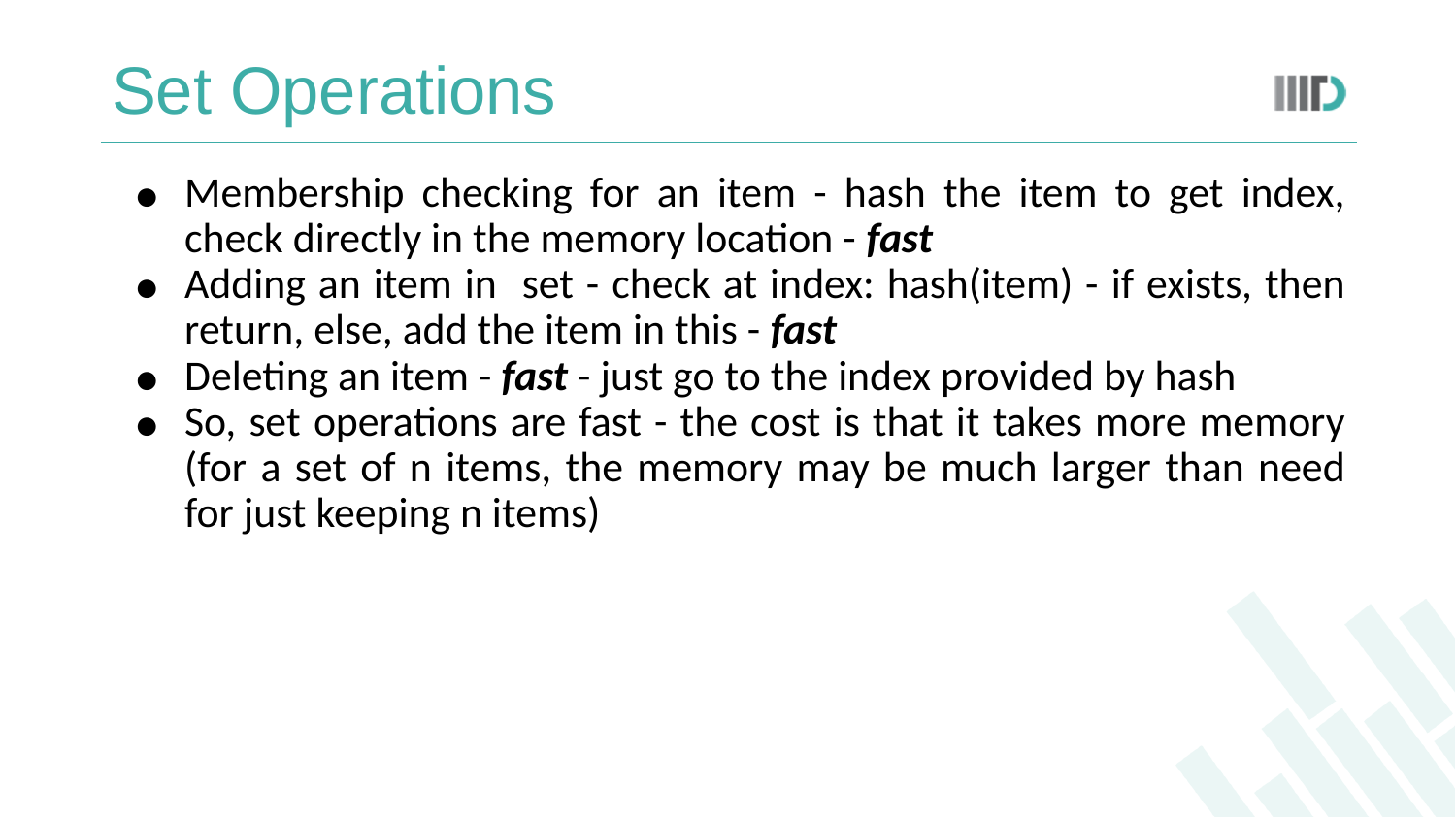

# Set Operations
Membership checking for an item - hash the item to get index, check directly in the memory location - fast
Adding an item in  set - check at index: hash(item) - if exists, then return, else, add the item in this - fast
Deleting an item - fast - just go to the index provided by hash
So, set operations are fast - the cost is that it takes more memory (for a set of n items, the memory may be much larger than need for just keeping n items)